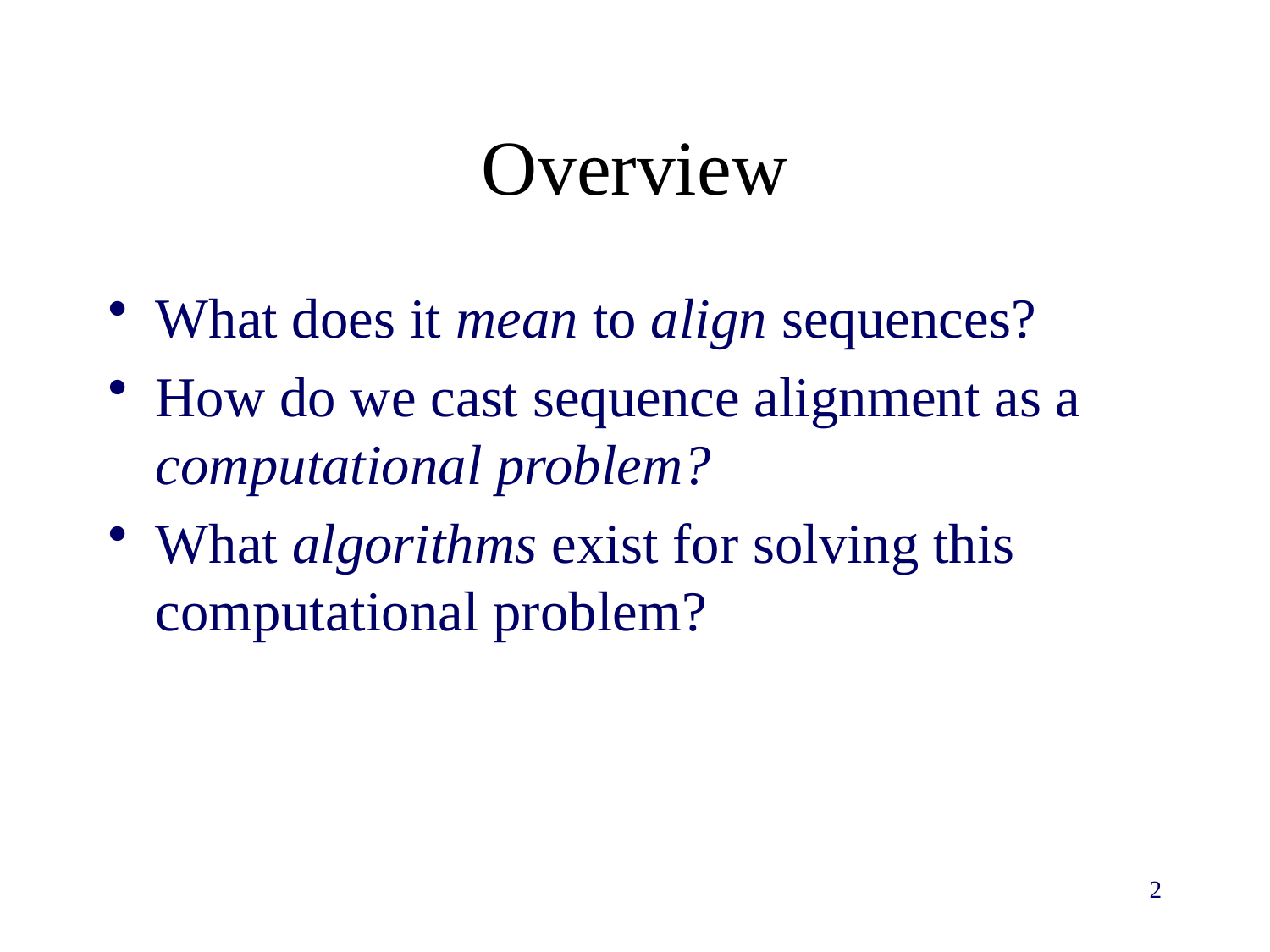

# Overview
What does it mean to align sequences?
How do we cast sequence alignment as a computational problem?
What algorithms exist for solving this computational problem?

2